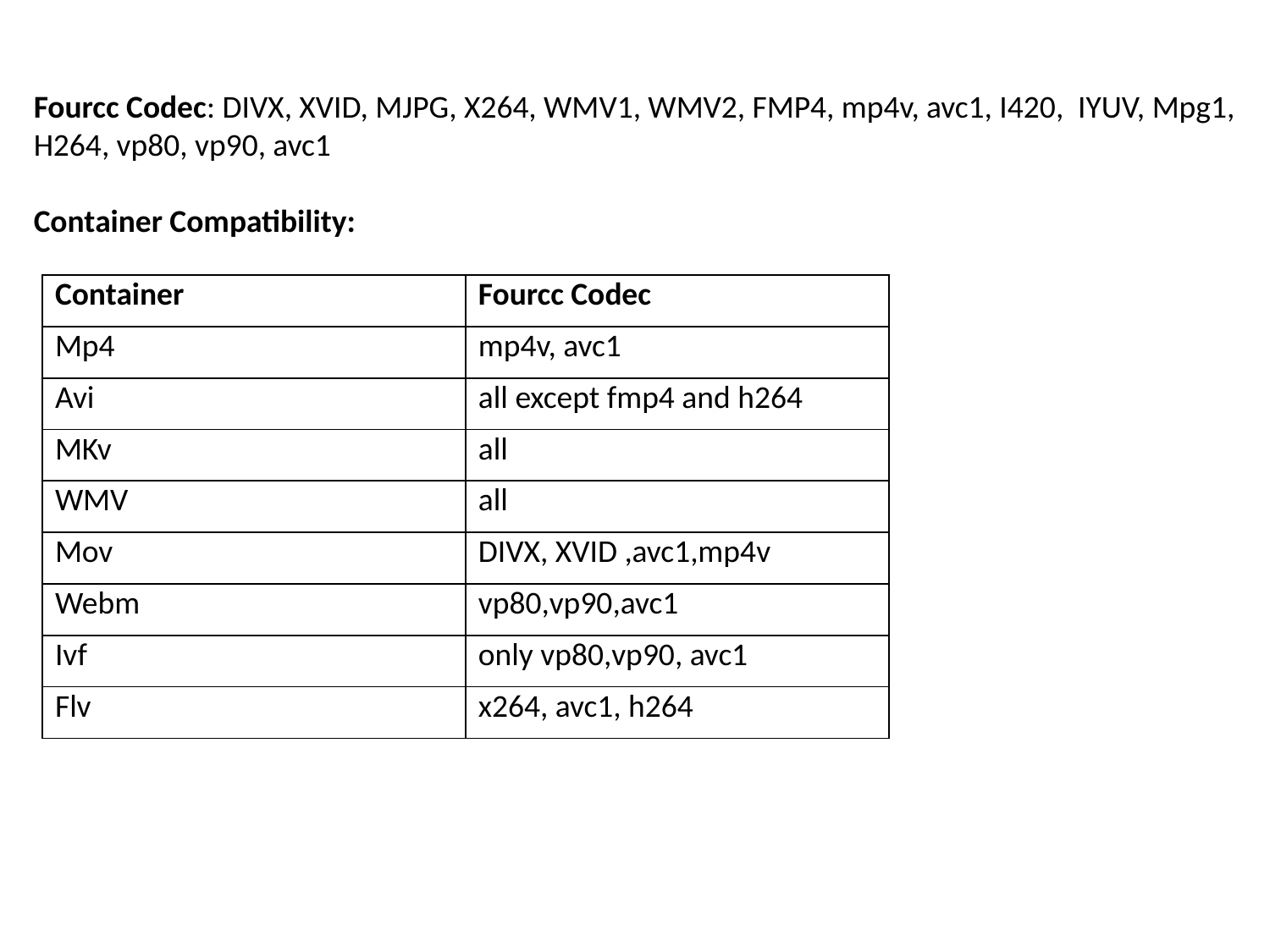

Fourcc Codec: DIVX, XVID, MJPG, X264, WMV1, WMV2, FMP4, mp4v, avc1, I420,  IYUV, Mpg1, H264, vp80, vp90, avc1

Container Compatibility:

| Container | Fourcc Codec |
| --- | --- |
| Mp4 | mp4v, avc1 |
| Avi | all except fmp4 and h264 |
| MKv | all |
| WMV | all |
| Mov | DIVX, XVID ,avc1,mp4v |
| Webm | vp80,vp90,avc1 |
| Ivf | only vp80,vp90, avc1 |
| Flv | x264, avc1, h264 |